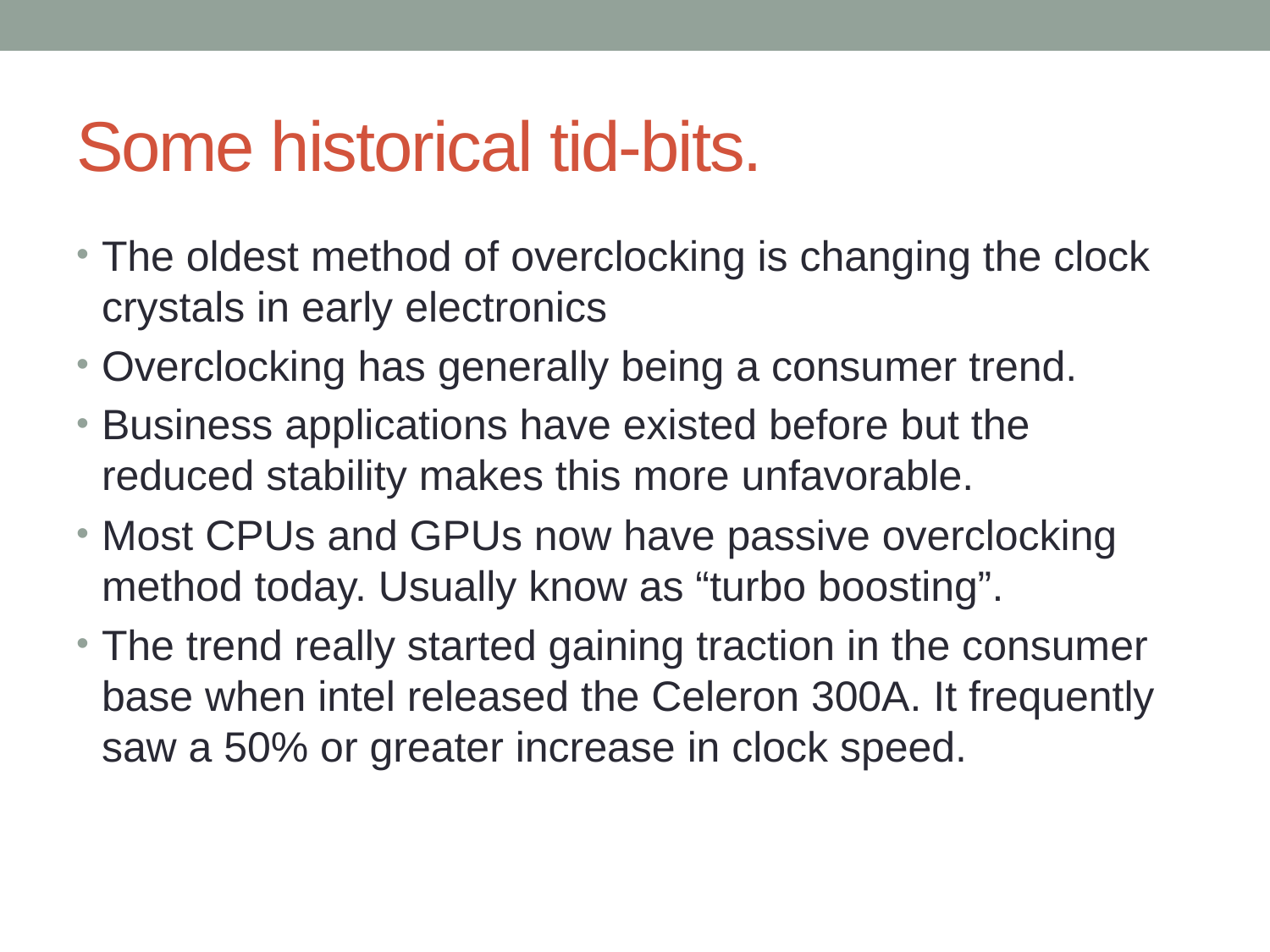

# Some historical tid-bits.
The oldest method of overclocking is changing the clock crystals in early electronics
Overclocking has generally being a consumer trend.
Business applications have existed before but the reduced stability makes this more unfavorable.
Most CPUs and GPUs now have passive overclocking method today. Usually know as “turbo boosting”.
The trend really started gaining traction in the consumer base when intel released the Celeron 300A. It frequently saw a 50% or greater increase in clock speed.